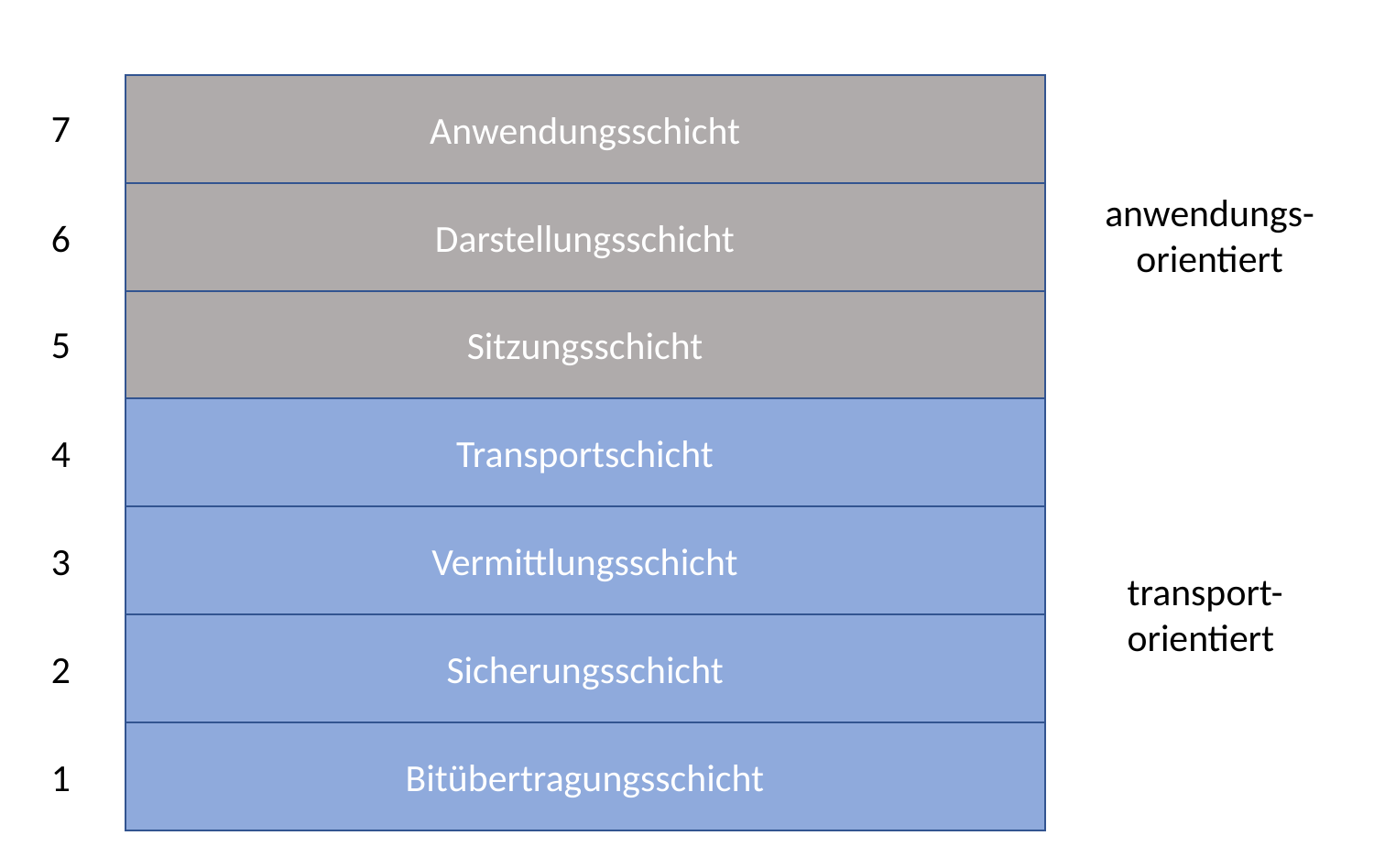

Anwendungsschicht
7
anwendungs-orientiert
Darstellungsschicht
6
Sitzungsschicht
5
Transportschicht
4
Vermittlungsschicht
3
transport-orientiert
Sicherungsschicht
2
Bitübertragungsschicht
1